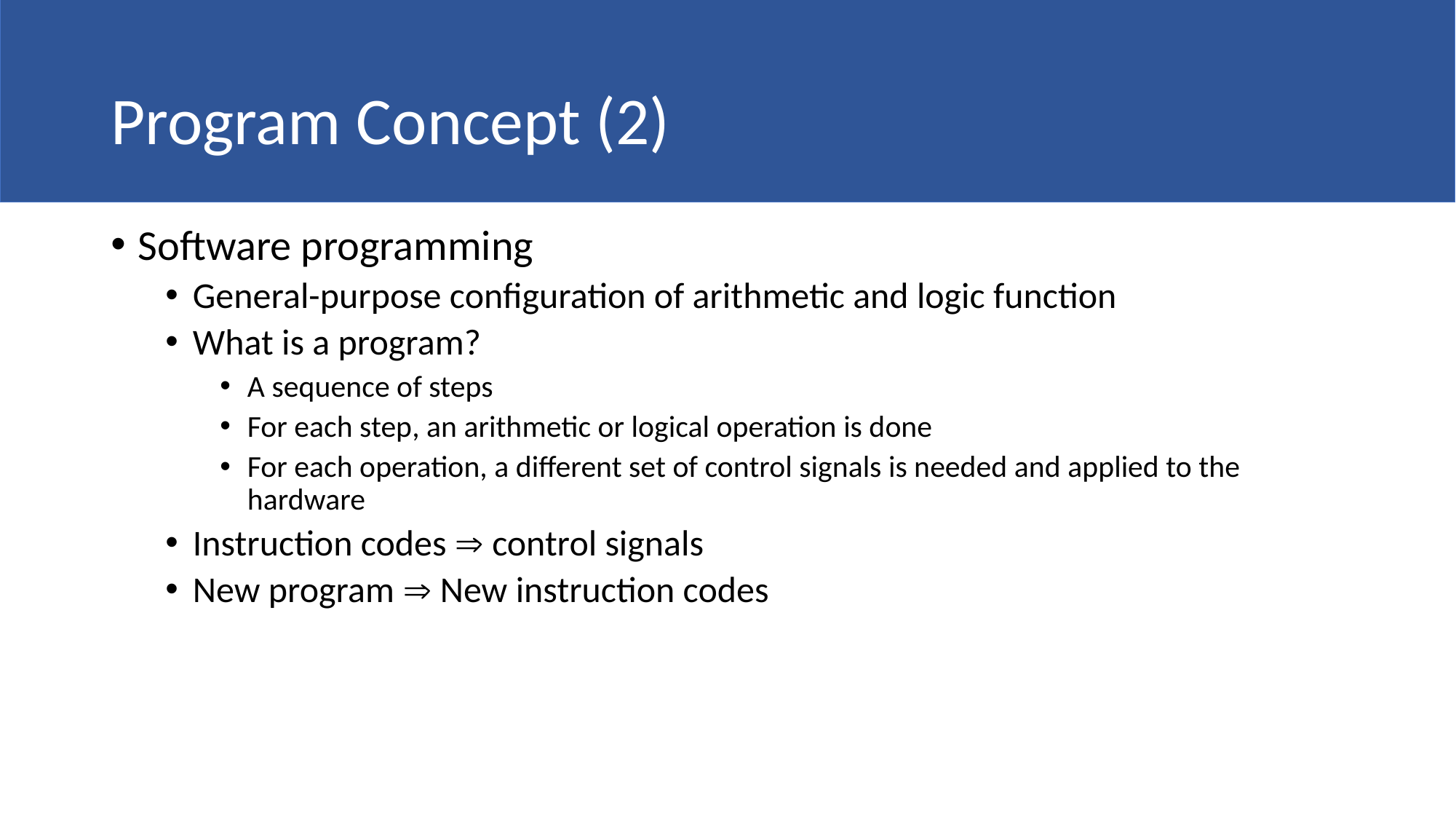

# Program Concept (2)
Software programming
General-purpose configuration of arithmetic and logic function
What is a program?
A sequence of steps
For each step, an arithmetic or logical operation is done
For each operation, a different set of control signals is needed and applied to the hardware
Instruction codes ⇒ control signals
New program ⇒ New instruction codes